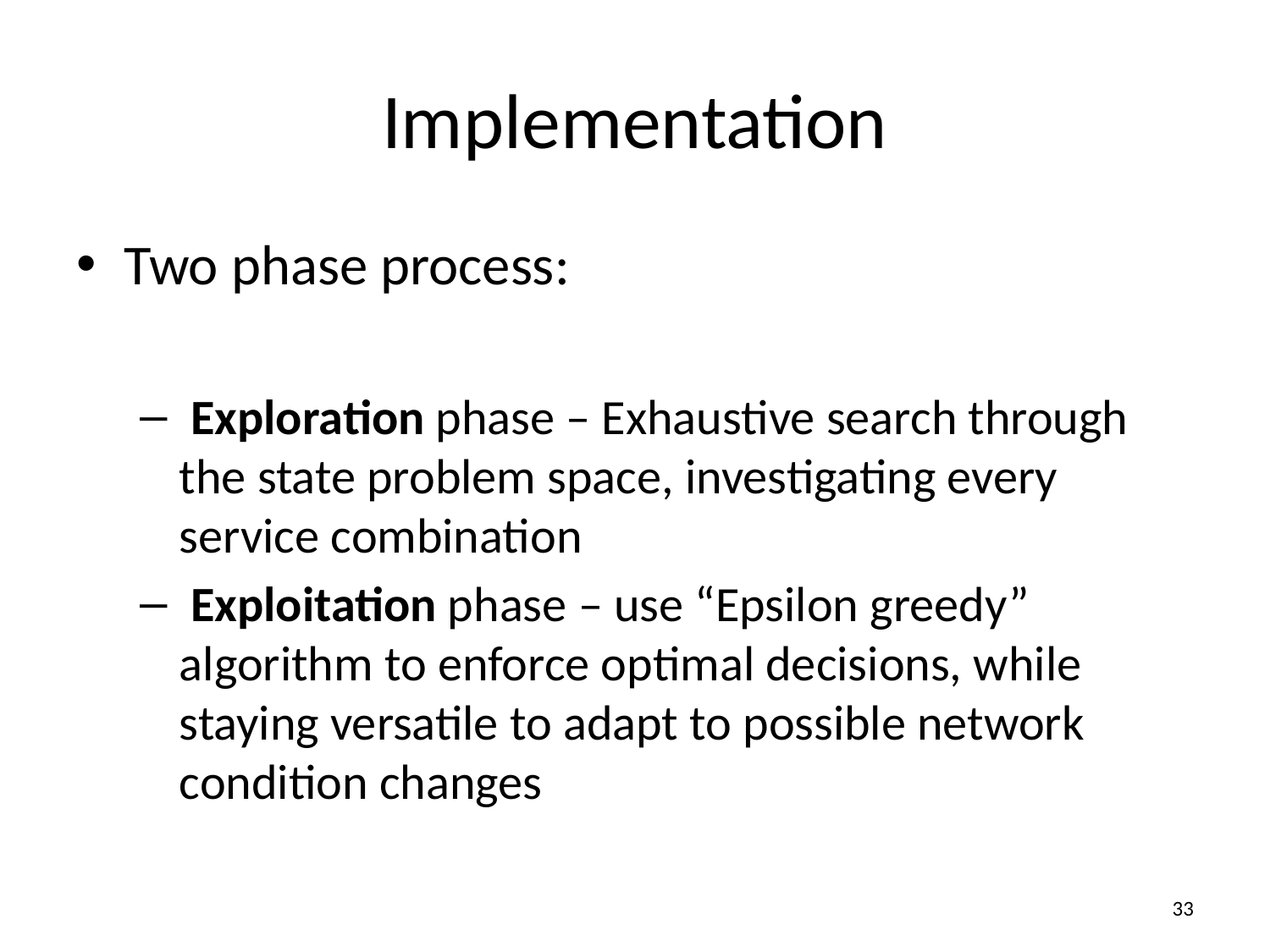

# Implementation
Two phase process:

 Exploration phase – Exhaustive search through the state problem space, investigating every service combination
 Exploitation phase – use “Epsilon greedy” algorithm to enforce optimal decisions, while staying versatile to adapt to possible network condition changes
33